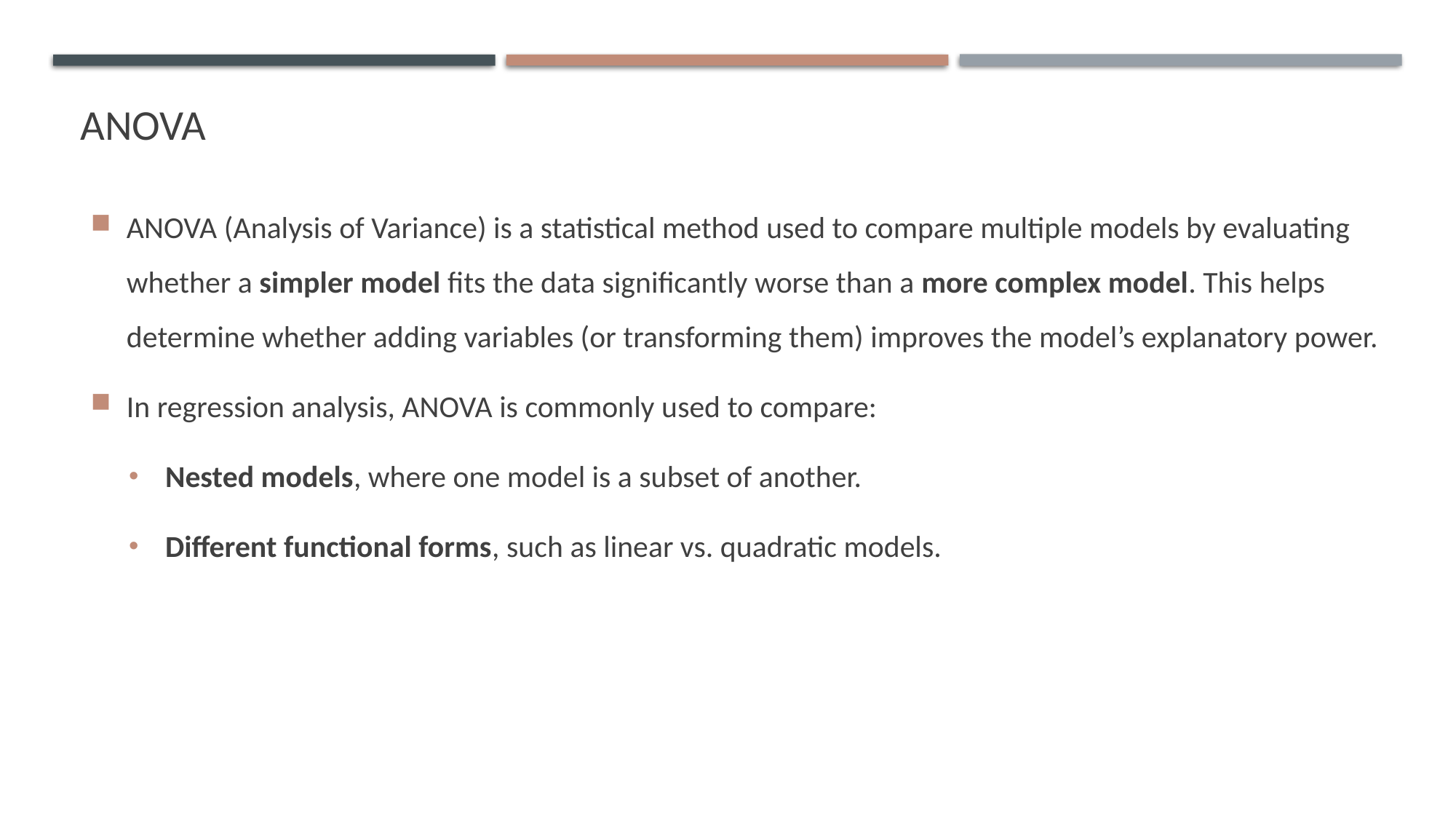

# anova
ANOVA (Analysis of Variance) is a statistical method used to compare multiple models by evaluating whether a simpler model fits the data significantly worse than a more complex model. This helps determine whether adding variables (or transforming them) improves the model’s explanatory power.
In regression analysis, ANOVA is commonly used to compare:
Nested models, where one model is a subset of another.
Different functional forms, such as linear vs. quadratic models.